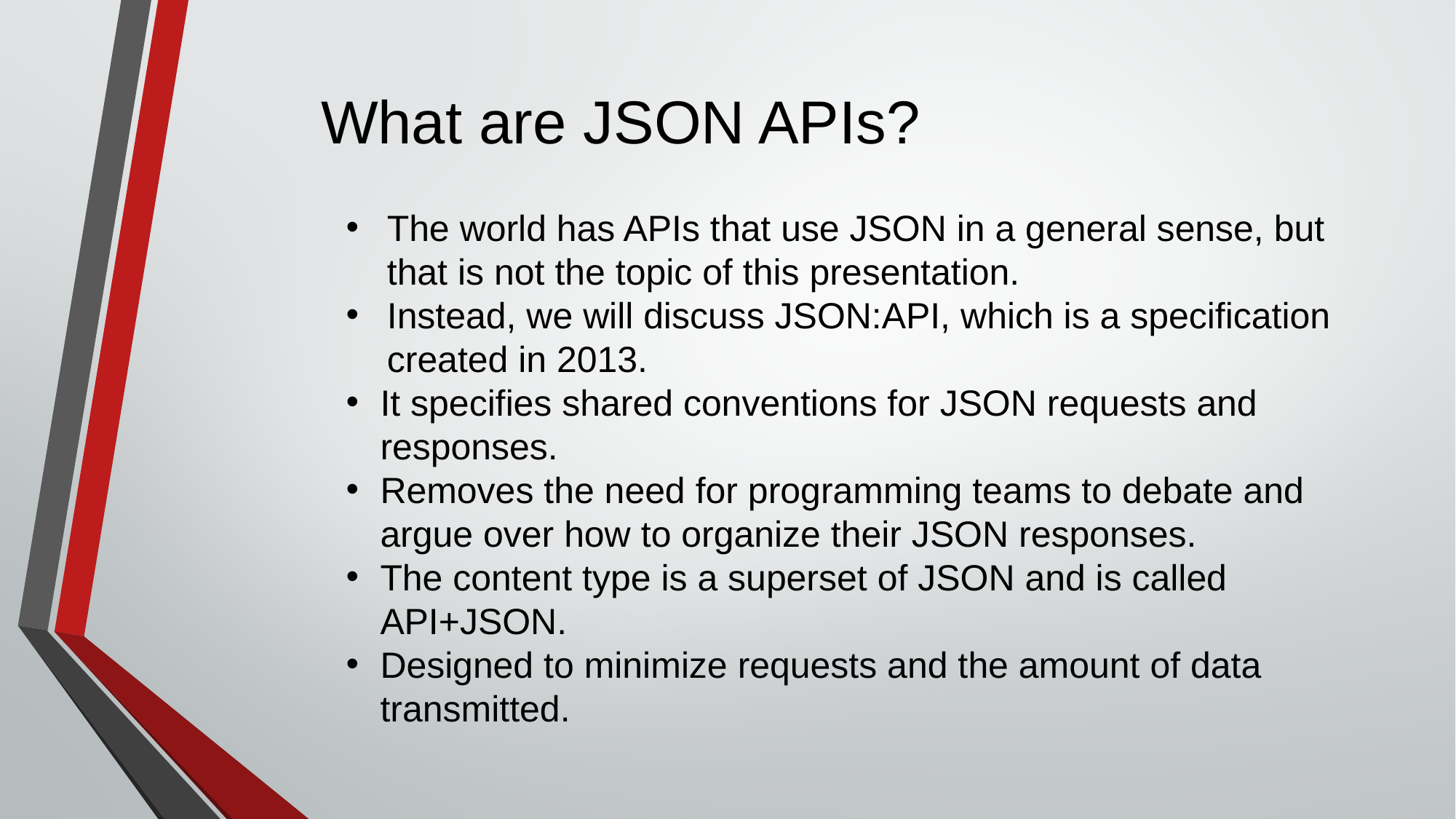

# What are JSON APIs?
The world has APIs that use JSON in a general sense, but that is not the topic of this presentation.
Instead, we will discuss JSON:API, which is a specification created in 2013.
It specifies shared conventions for JSON requests and responses.
Removes the need for programming teams to debate and argue over how to organize their JSON responses.
The content type is a superset of JSON and is called API+JSON.
Designed to minimize requests and the amount of data transmitted.